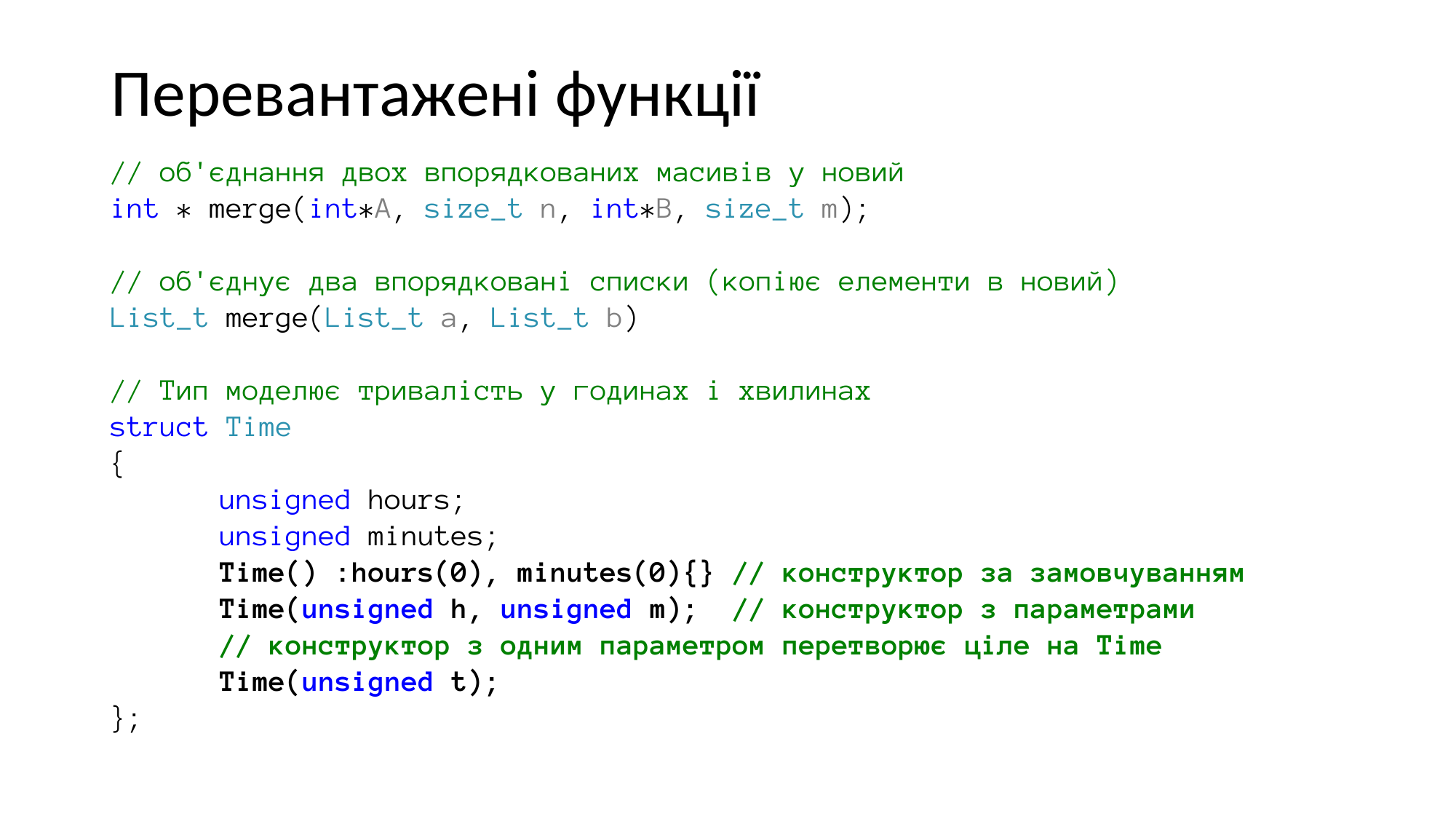

# Перевантажені функції
// об'єднання двох впорядкованих масивів у новий
int * merge(int*A, size_t n, int*B, size_t m);

// об'єднує два впорядковані списки (копіює елементи в новий)
List_t merge(List_t a, List_t b)
// Тип моделює тривалість у годинах і хвилинах
struct Time
{
	unsigned hours;
	unsigned minutes;
	Time() :hours(0), minutes(0){} // конструктор за замовчуванням
	Time(unsigned h, unsigned m);  // конструктор з параметрами
	// конструктор з одним параметром перетворює ціле на Time
	Time(unsigned t);
};